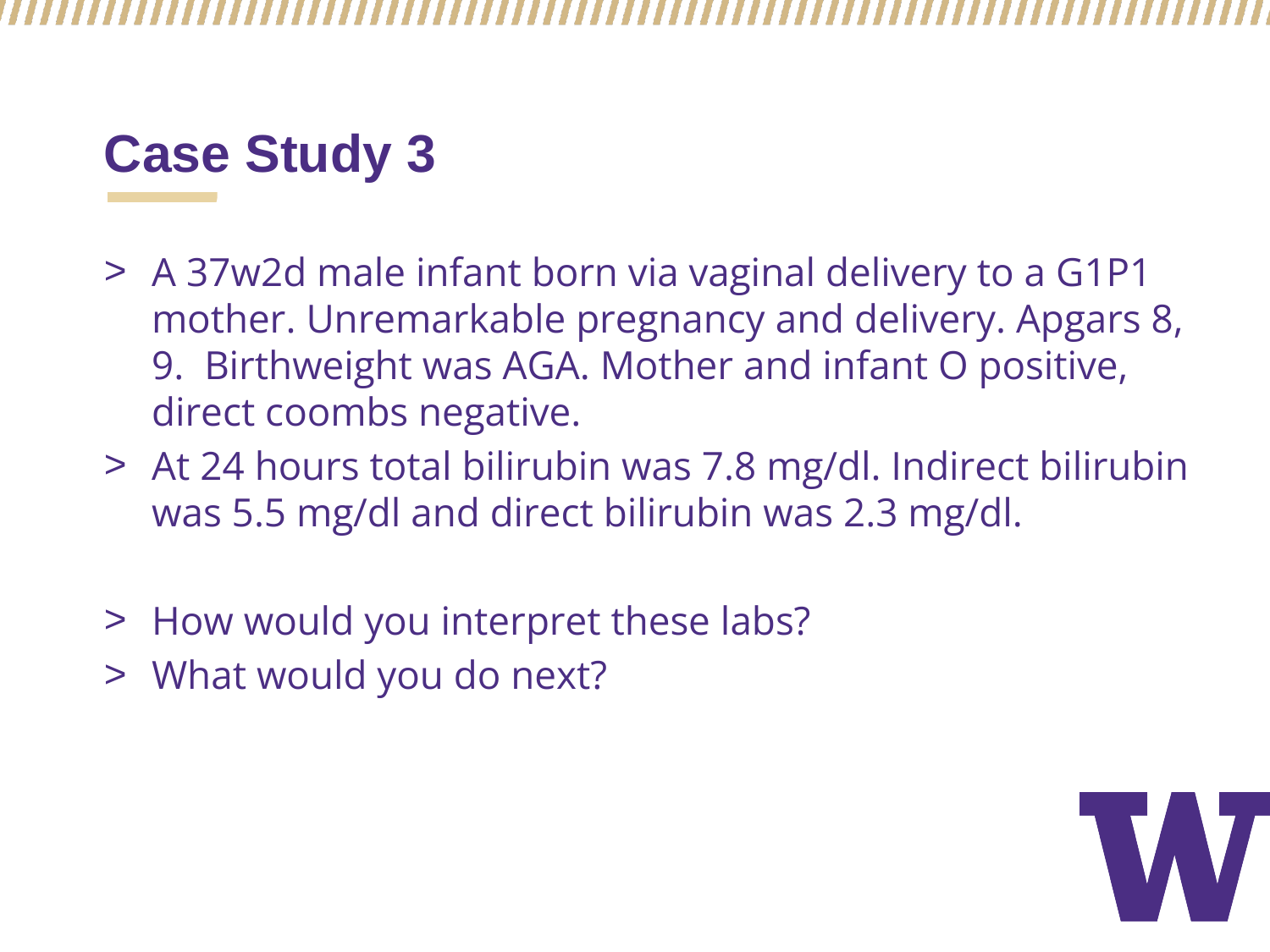

# Case Study 3
A 37w2d male infant born via vaginal delivery to a G1P1 mother. Unremarkable pregnancy and delivery. Apgars 8, 9.  Birthweight was AGA. Mother and infant O positive, direct coombs negative.
At 24 hours total bilirubin was 7.8 mg/dl. Indirect bilirubin was 5.5 mg/dl and direct bilirubin was 2.3 mg/dl.

How would you interpret these labs?
What would you do next?